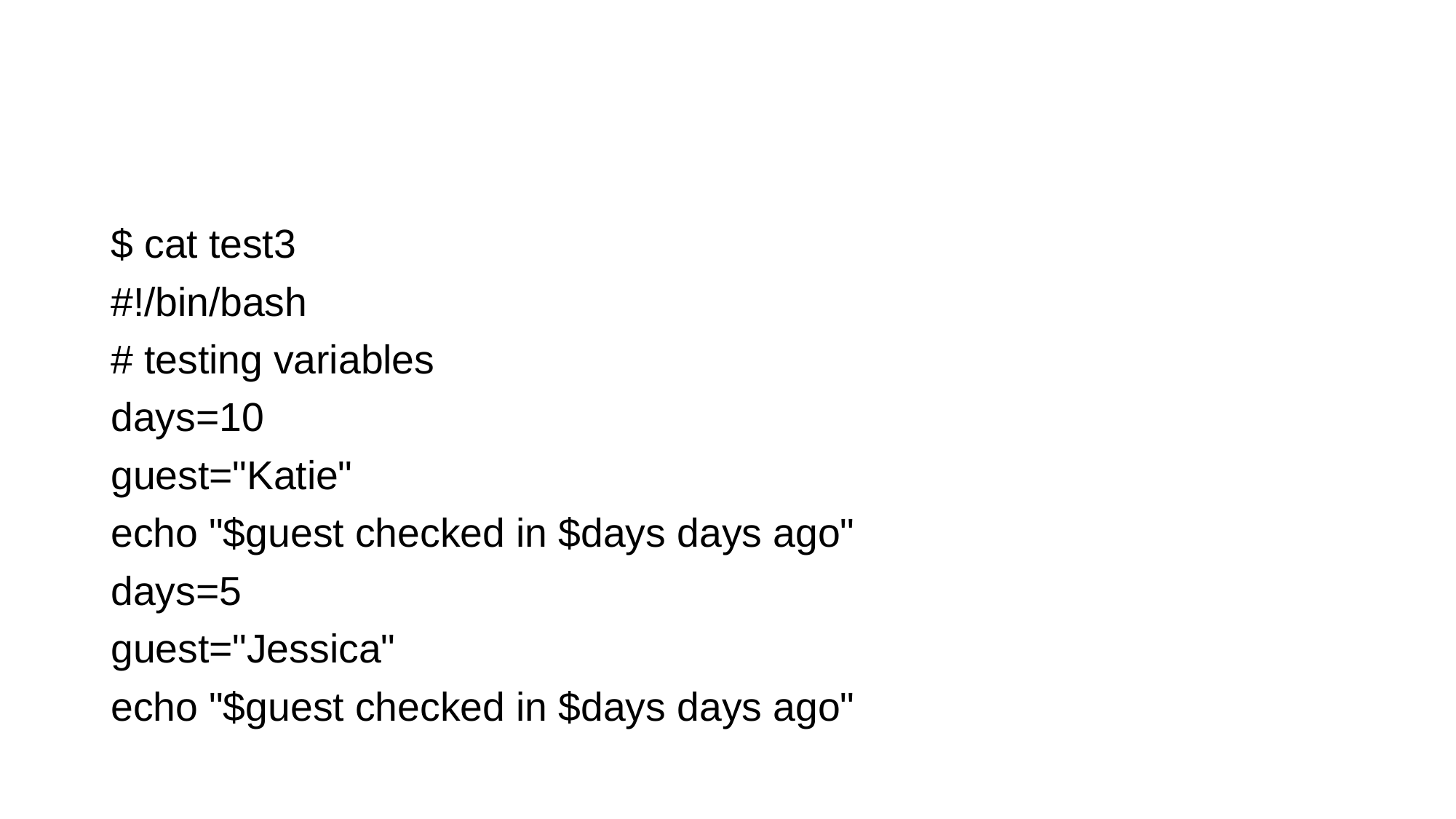

#
$ cat test3
#!/bin/bash
# testing variables
days=10
guest="Katie"
echo "$guest checked in $days days ago"
days=5
guest="Jessica"
echo "$guest checked in $days days ago"